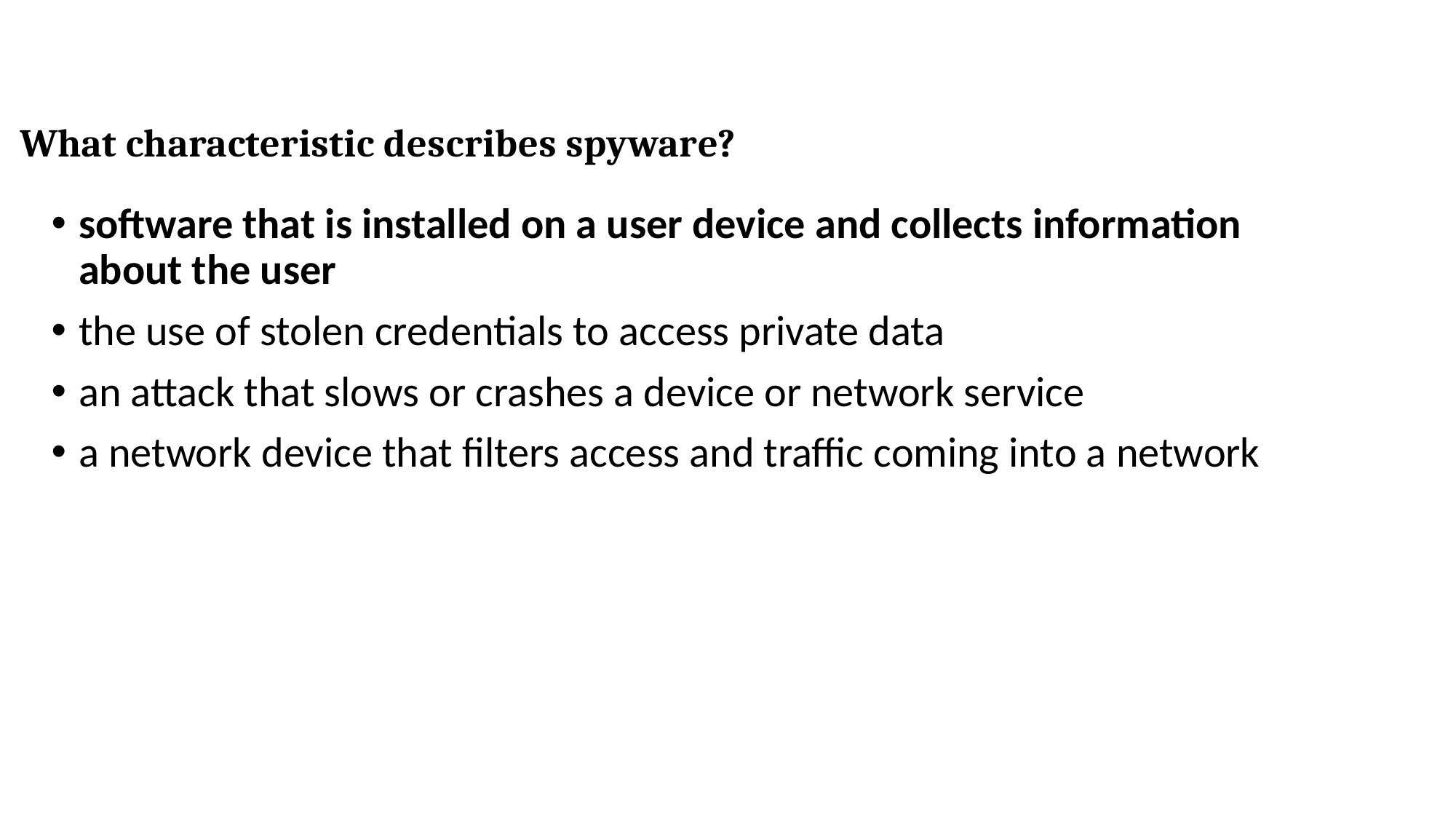

# What characteristic describes spyware?
software that is installed on a user device and collects information about the user
the use of stolen credentials to access private data
an attack that slows or crashes a device or network service
a network device that filters access and traffic coming into a network